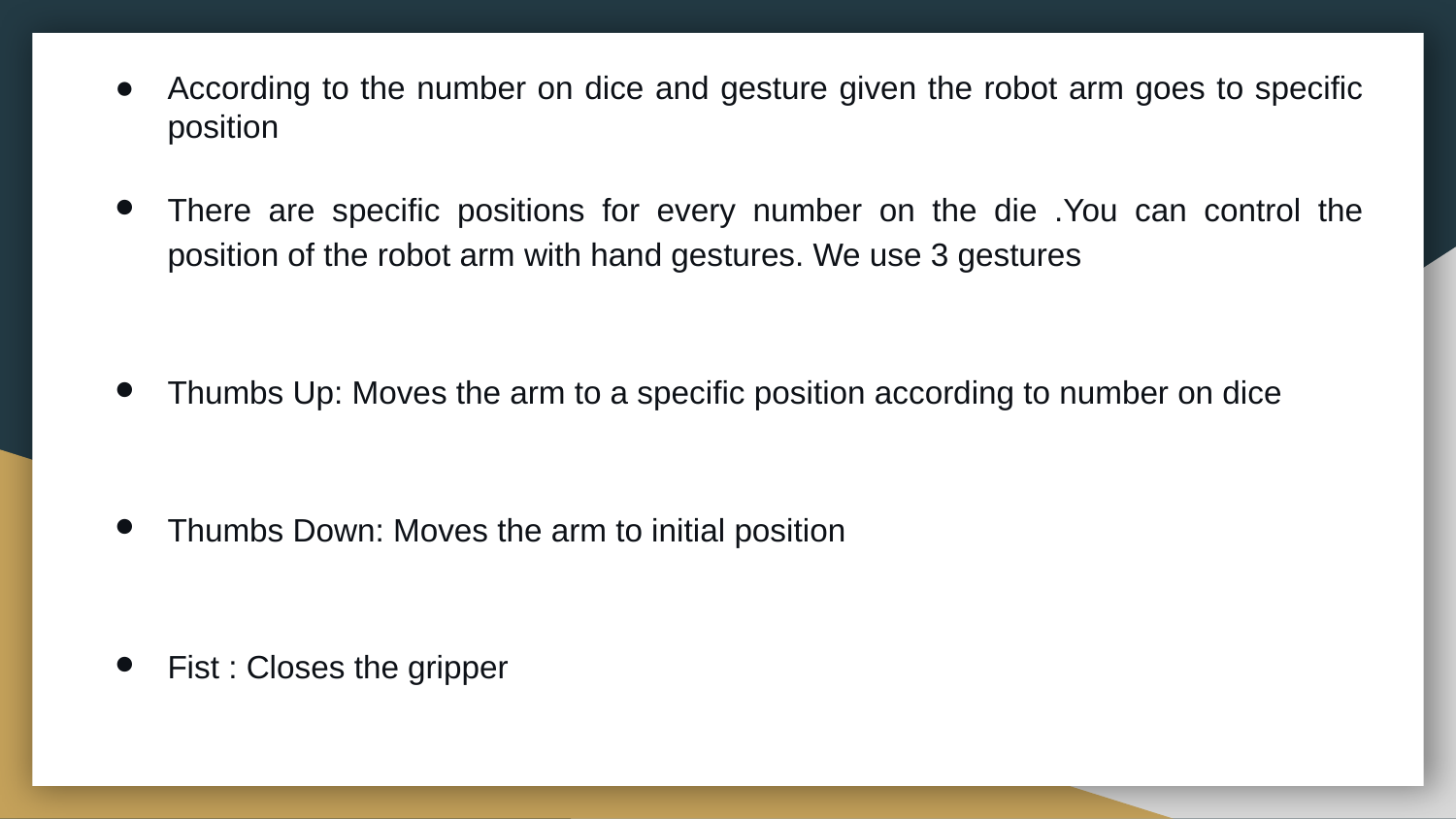

According to the number on dice and gesture given the robot arm goes to specific position

There are specific positions for every number on the die .You can control the position of the robot arm with hand gestures. We use 3 gestures

Thumbs Up: Moves the arm to a specific position according to number on dice

Thumbs Down: Moves the arm to initial position

Fist : Closes the gripper